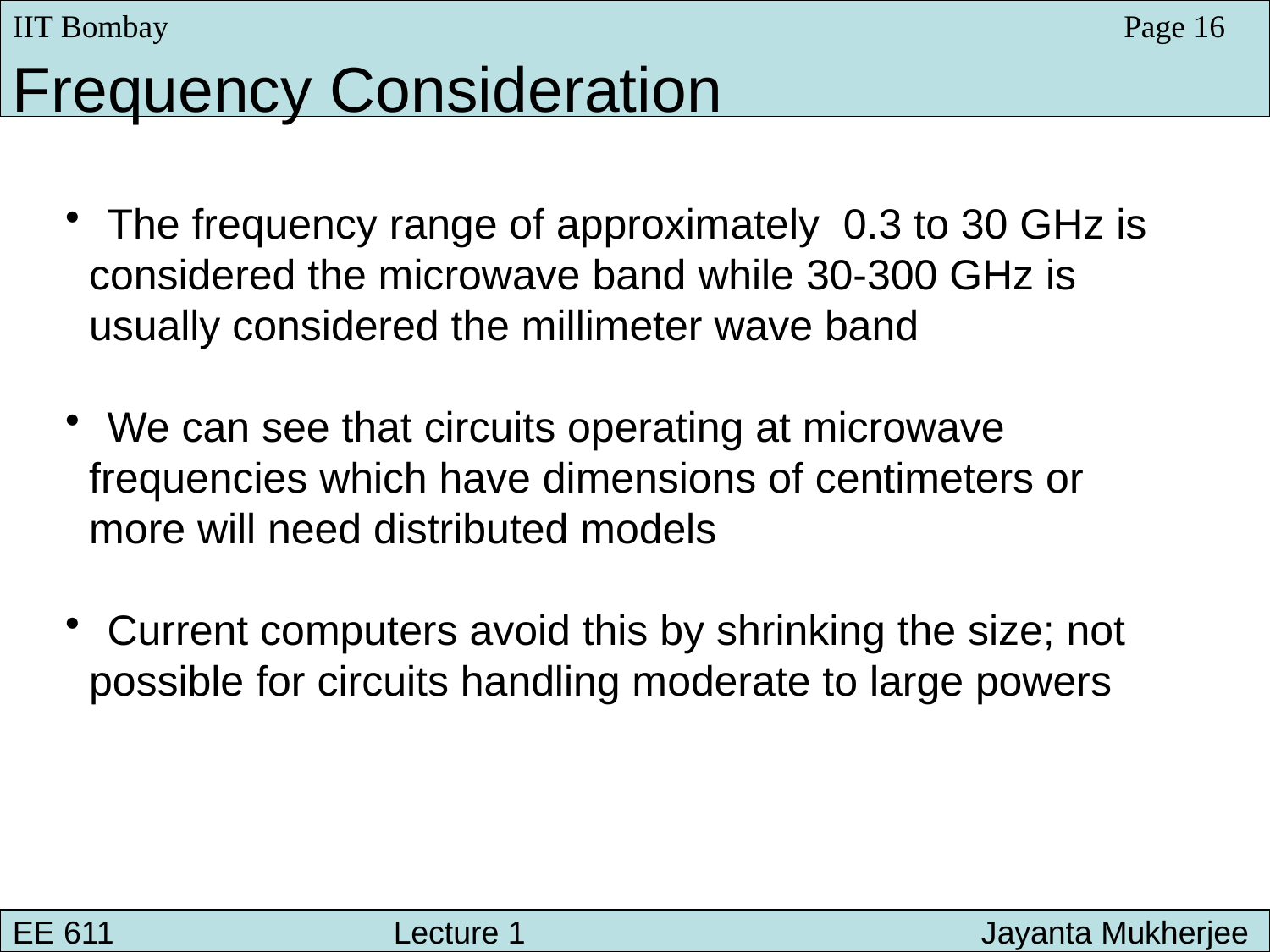

IIT Bombay
Page 16
Frequency Consideration
 The frequency range of approximately  0.3 to 30 GHz is
  considered the microwave band while 30-300 GHz is
  usually considered the millimeter wave band

 We can see that circuits operating at microwave
  frequencies which have dimensions of centimeters or
  more will need distributed models

 Current computers avoid this by shrinking the size; not
  possible for circuits handling moderate to large powers
EE 611 								          Lecture 1
EE 611 			Lecture 1             			         Jayanta Mukherjee